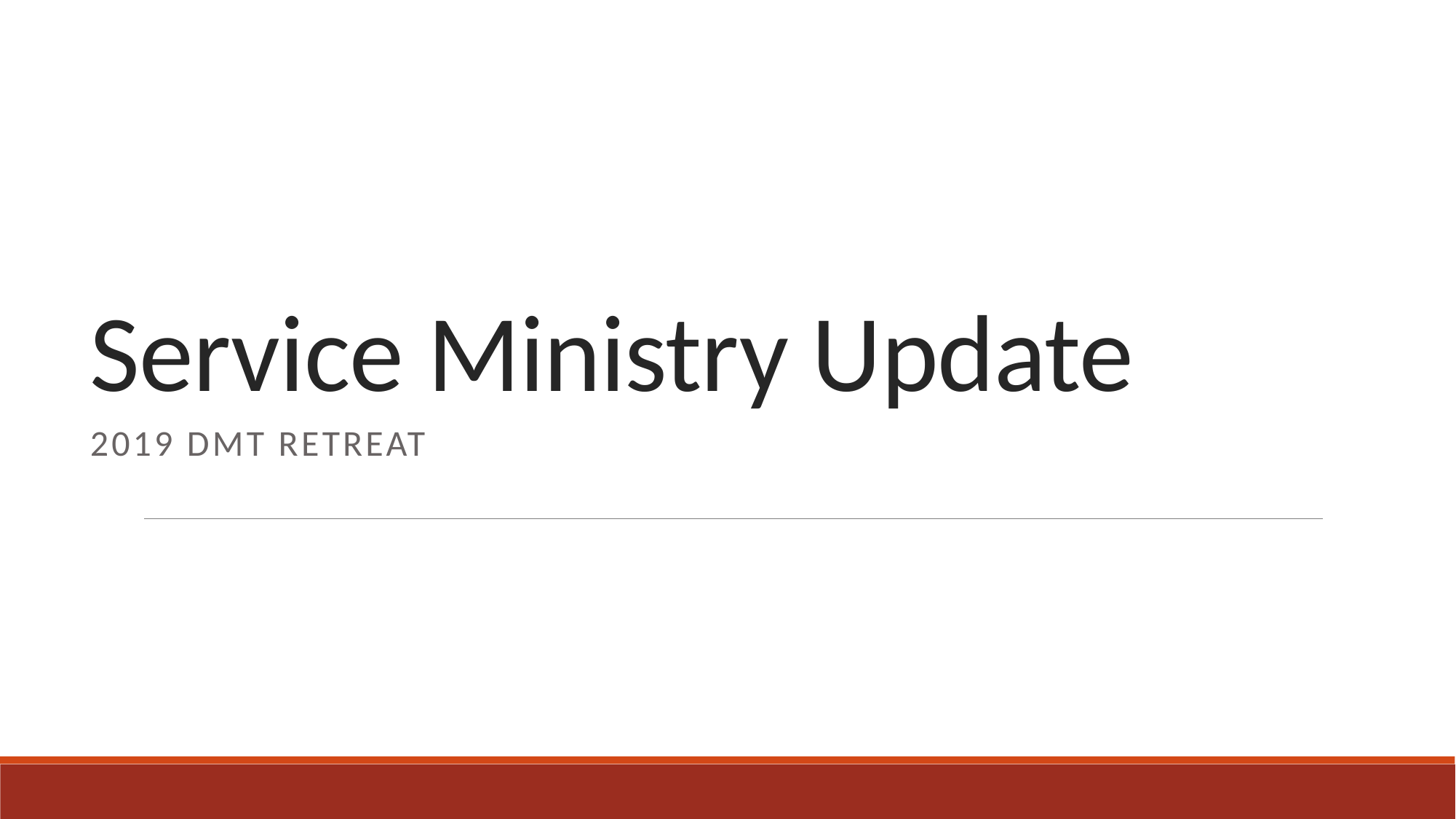

# Service Ministry Update
2019 DMT Retreat